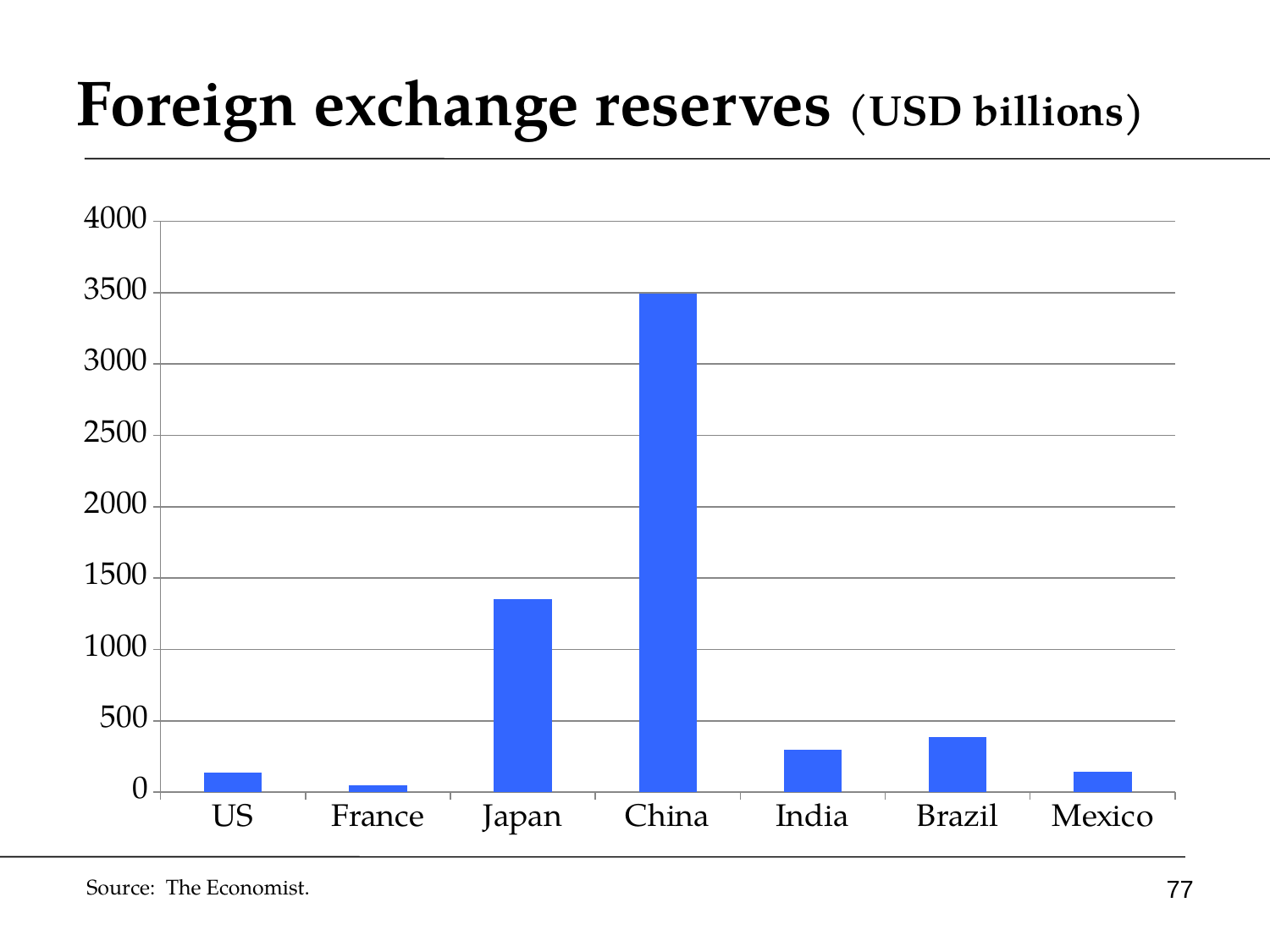

# Foreign exchange reserves (USD billions)

### Chart

| Category | 2012 |
|---|---|
| US | 137.0 |
| France | 49.0 |
| Japan | 1350.0 |
| China | 3495.0 |
| India | 298.0 |
| Brazil | 384.0 |
| Mexico | 146.0 |
77
Source:  The Economist.